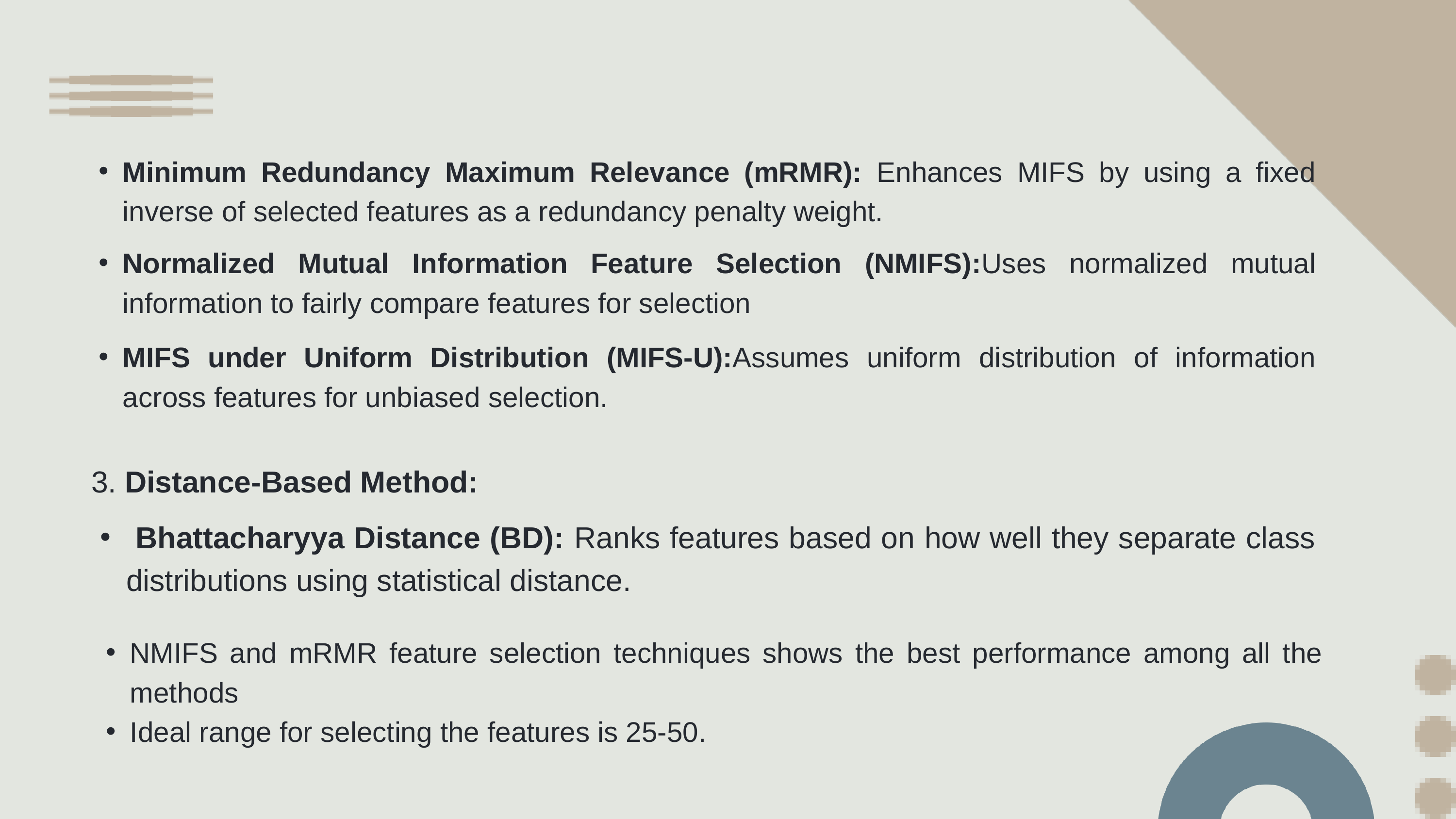

Minimum Redundancy Maximum Relevance (mRMR): Enhances MIFS by using a fixed inverse of selected features as a redundancy penalty weight.
Normalized Mutual Information Feature Selection (NMIFS):Uses normalized mutual information to fairly compare features for selection
MIFS under Uniform Distribution (MIFS-U):Assumes uniform distribution of information across features for unbiased selection.
  3. Distance-Based Method:
 Bhattacharyya Distance (BD): Ranks features based on how well they separate class distributions using statistical distance.
NMIFS and mRMR feature selection techniques shows the best performance among all the methods
Ideal range for selecting the features is 25-50.